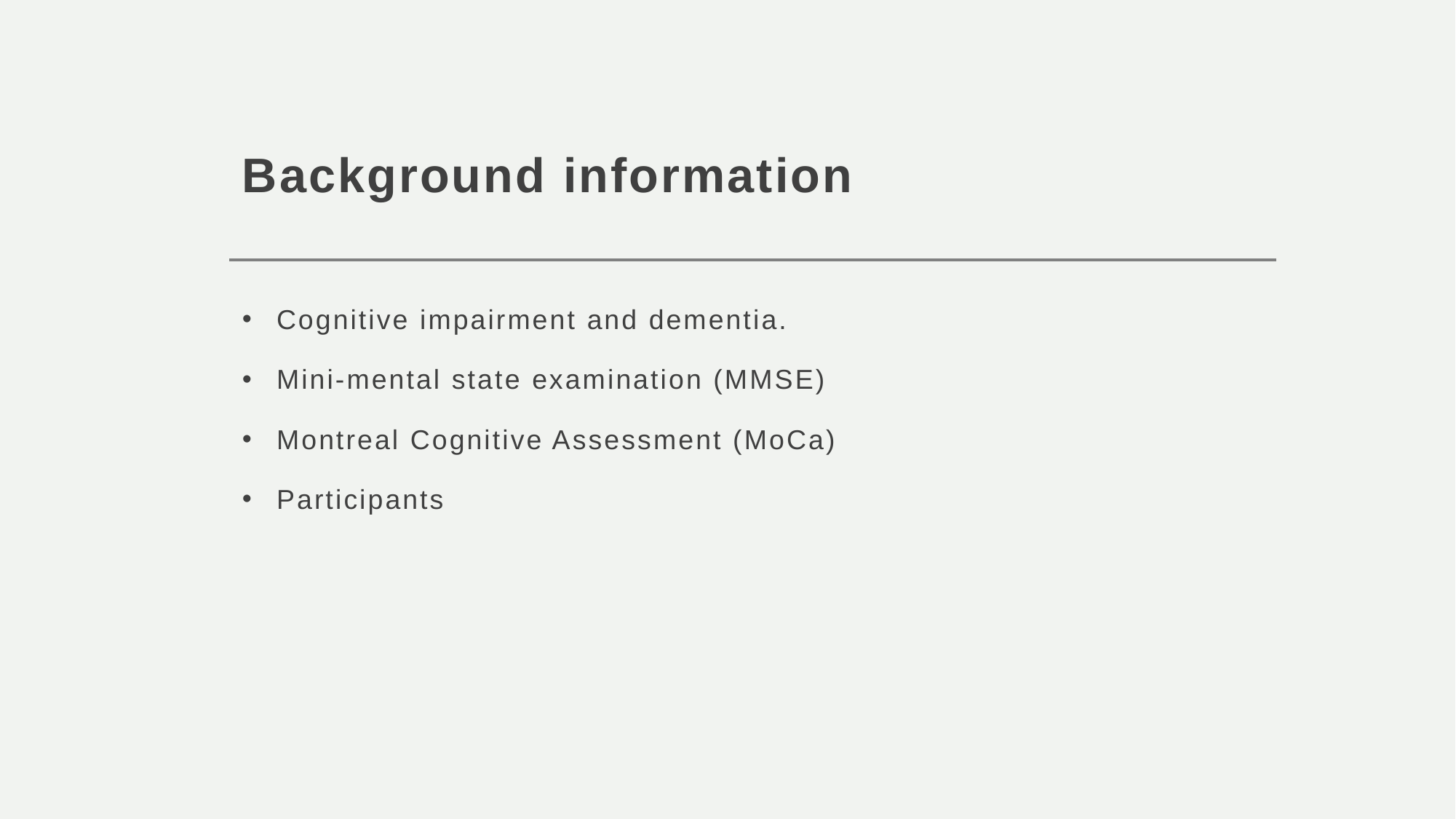

# Background information
Cognitive impairment and dementia.
Mini-mental state examination (MMSE)
Montreal Cognitive Assessment (MoCa)
Participants